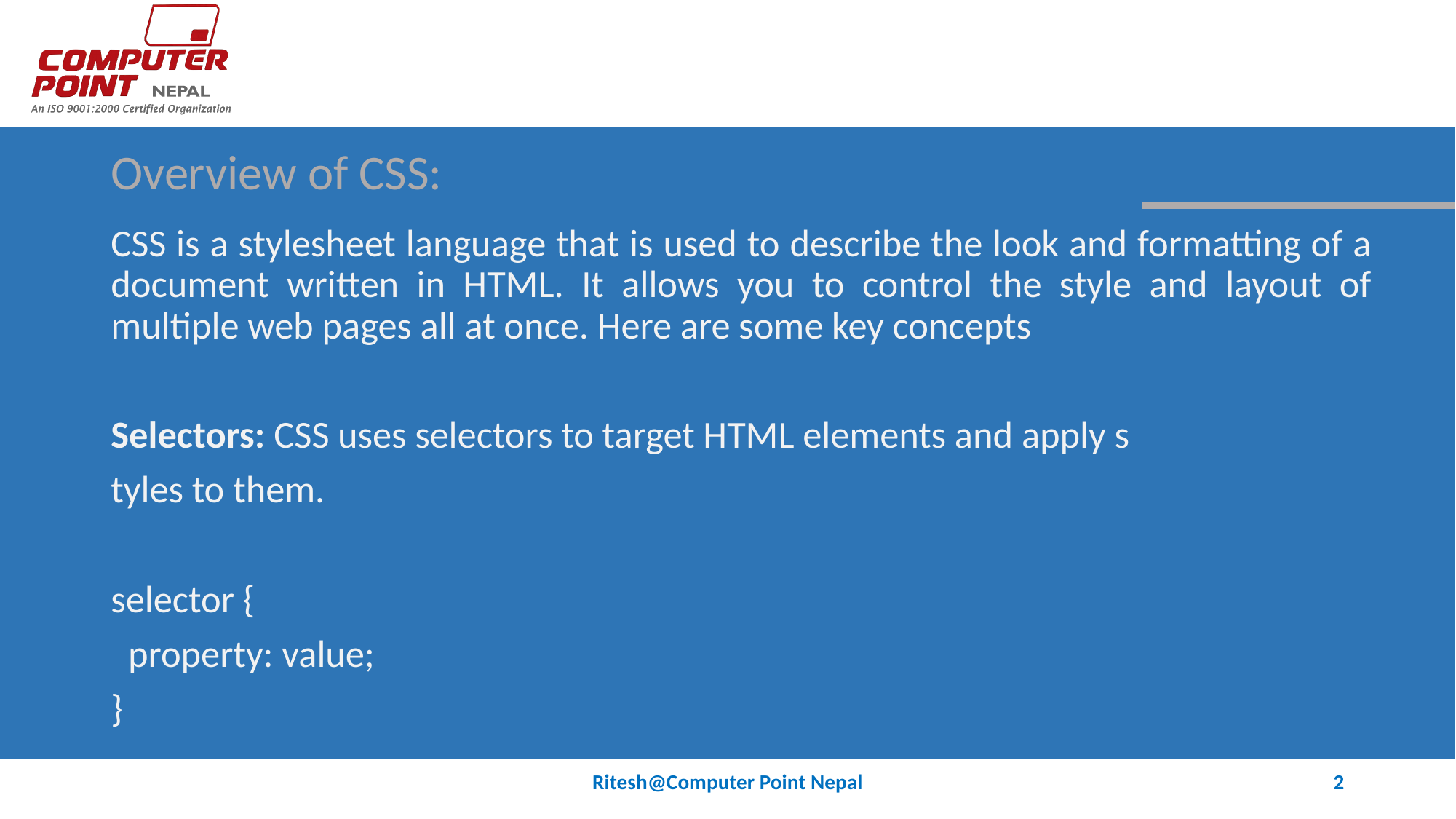

# Overview of CSS:
CSS is a stylesheet language that is used to describe the look and formatting of a document written in HTML. It allows you to control the style and layout of multiple web pages all at once. Here are some key concepts

Selectors: CSS uses selectors to target HTML elements and apply s
tyles to them.

selector {
  property: value;
}

Ritesh@Computer Point Nepal

2